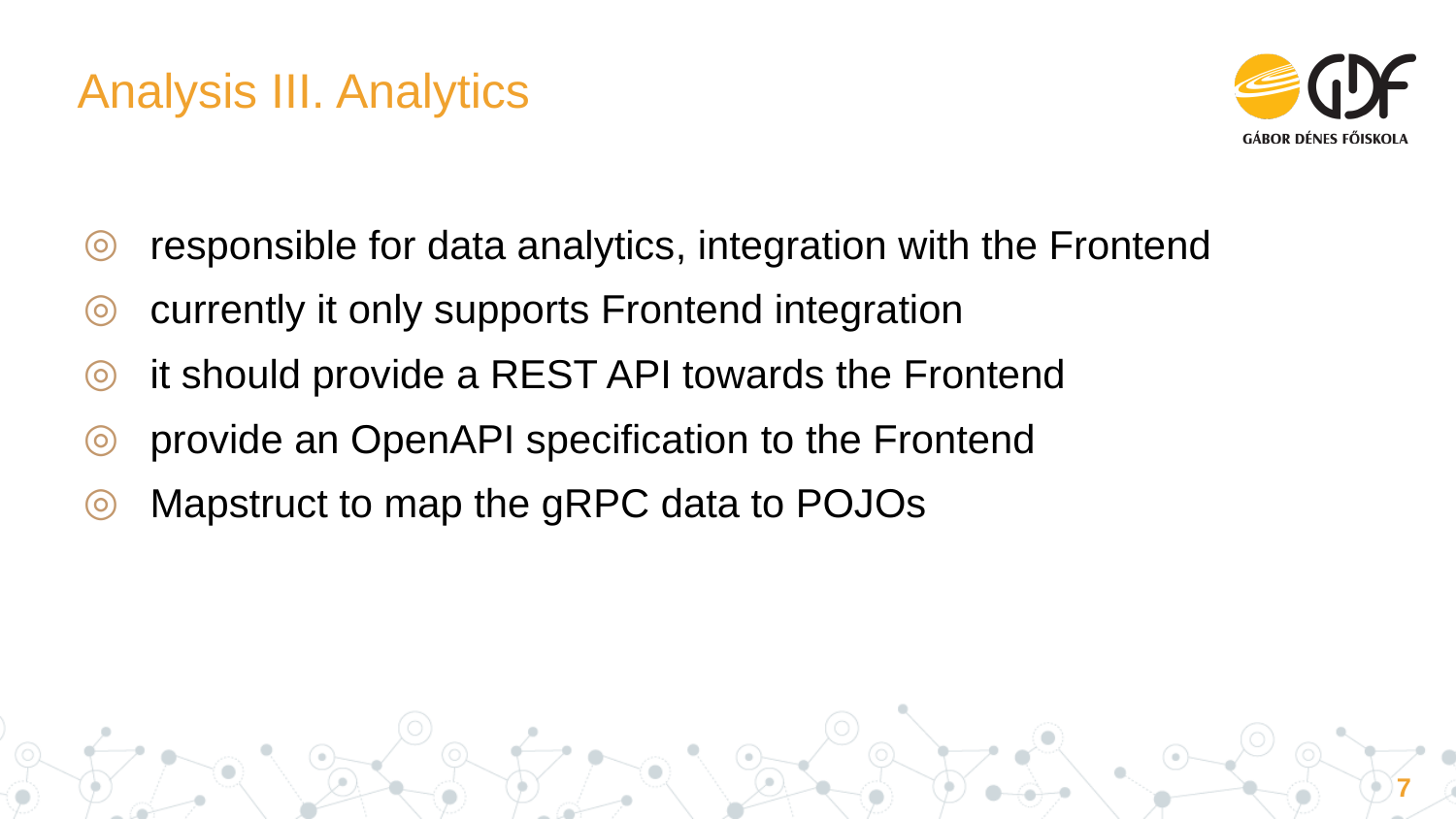

# Analysis III. Analytics
responsible for data analytics, integration with the Frontend
currently it only supports Frontend integration
it should provide a REST API towards the Frontend
provide an OpenAPI specification to the Frontend
Mapstruct to map the gRPC data to POJOs
7